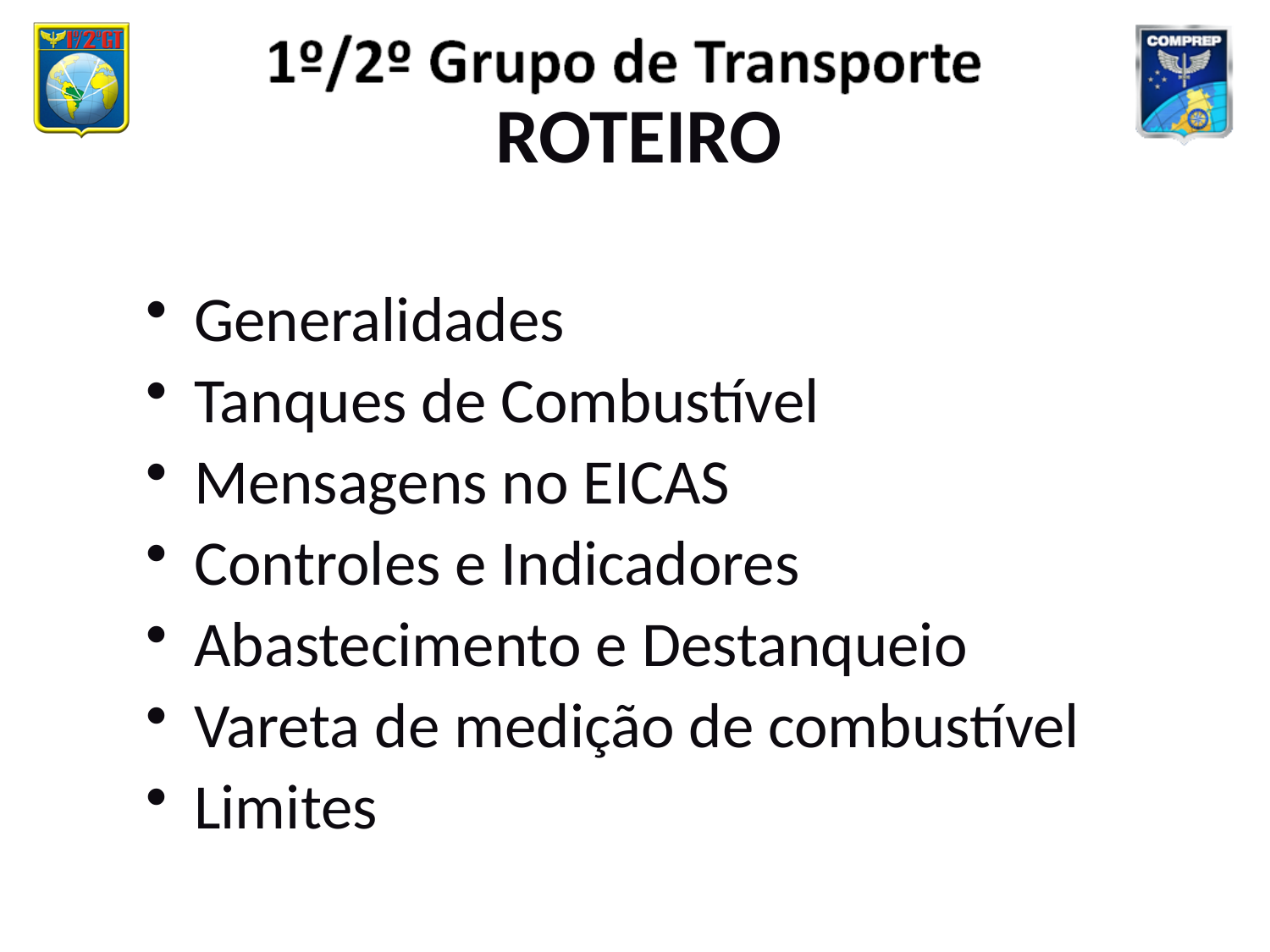

ROTEIRO
Generalidades
Tanques de Combustível
Mensagens no EICAS
Controles e Indicadores
Abastecimento e Destanqueio
Vareta de medição de combustível
Limites